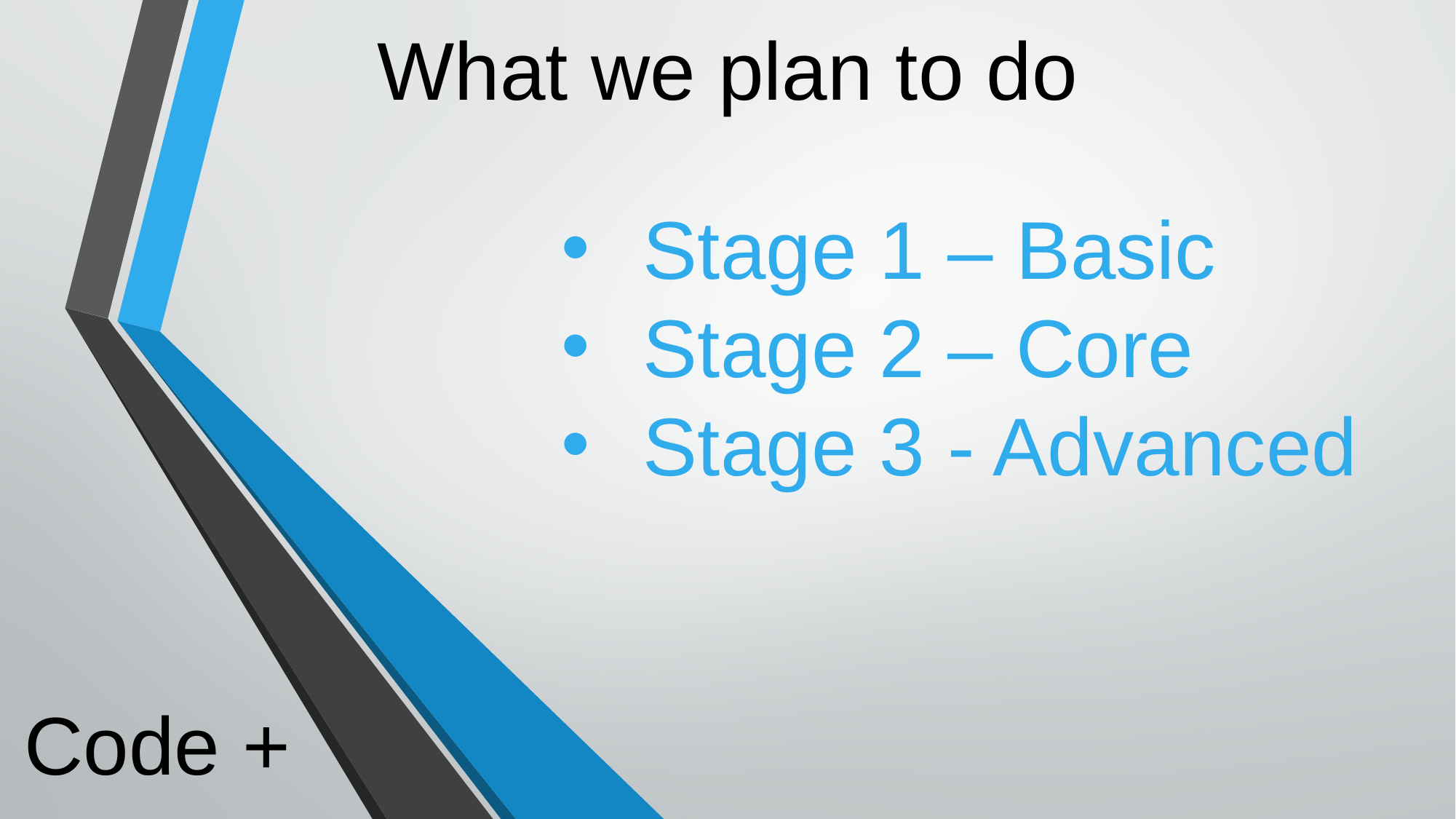

What we plan to do
Stage 1 – Basic
Stage 2 – Core
Stage 3 - Advanced
Code +